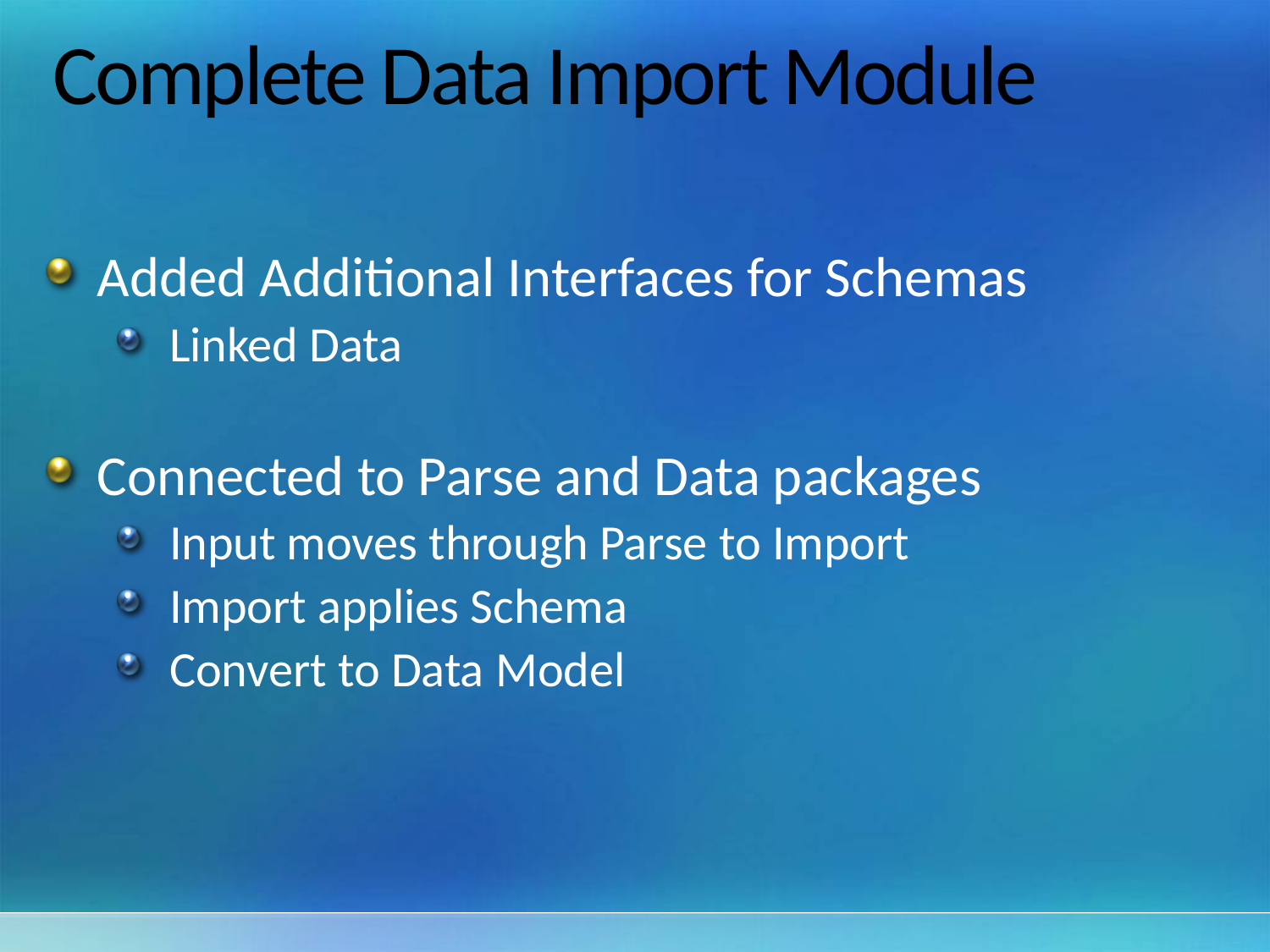

# Complete Data Import Module

Added Additional Interfaces for Schemas
Linked Data

Connected to Parse and Data packages
Input moves through Parse to Import
Import applies Schema
Convert to Data Model